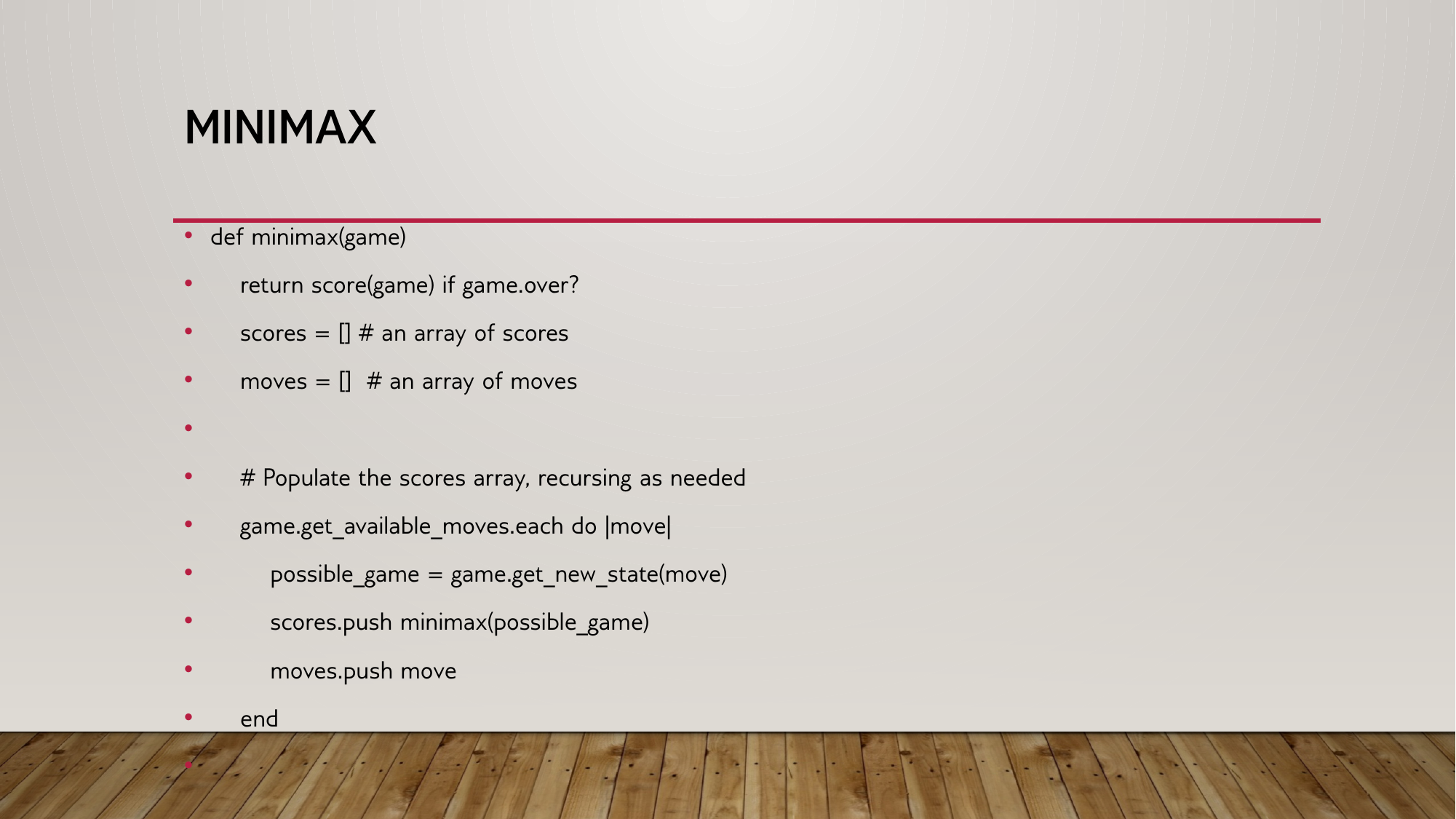

# Minimax

def minimax(game)
    return score(game) if game.over?
    scores = [] # an array of scores
    moves = []  # an array of moves

    # Populate the scores array, recursing as needed
    game.get_available_moves.each do |move|
        possible_game = game.get_new_state(move)
        scores.push minimax(possible_game)
        moves.push move
    end